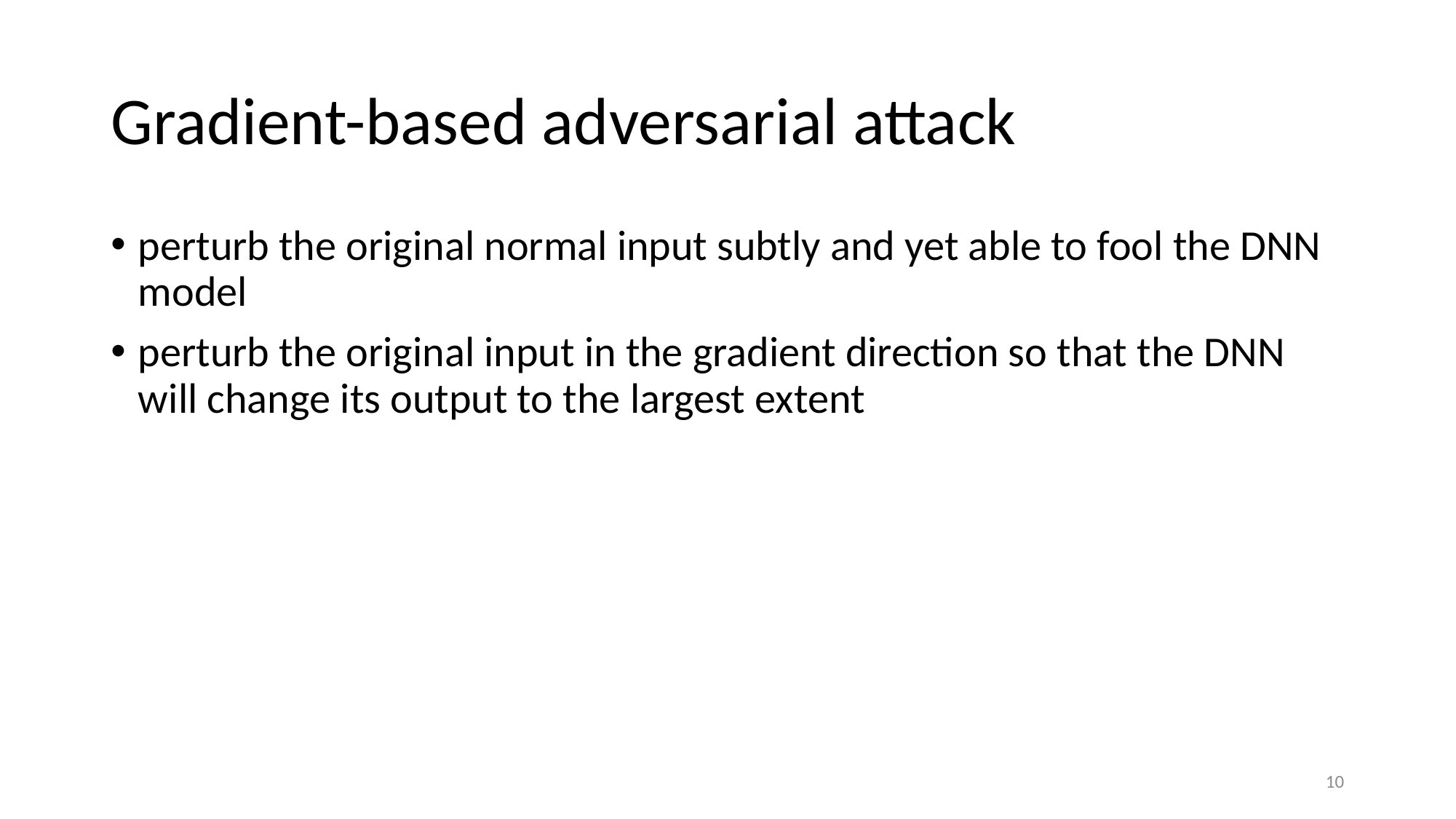

# Gradient-based adversarial attack
perturb the original normal input subtly and yet able to fool the DNN model
perturb the original input in the gradient direction so that the DNN will change its output to the largest extent
10